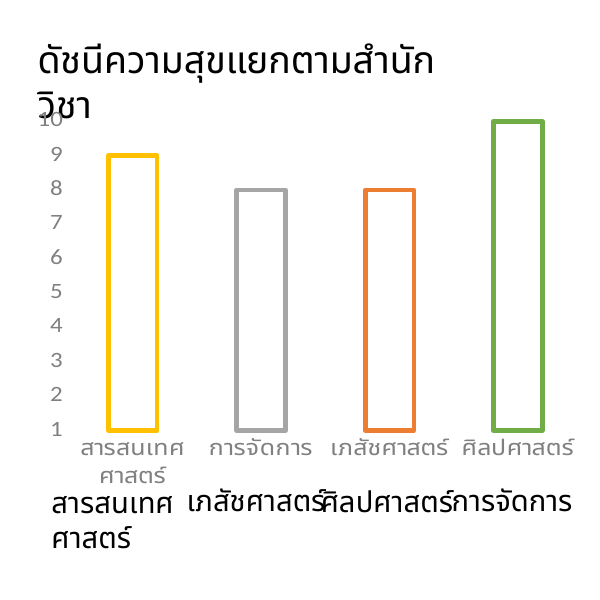

ดัชนีความสุขแยกตามสำนักวิชา

### Chart

| Category | Series 1 |
|---|---|
| สารสนเทศศาสตร์ | 9.0 |
| การจัดการ | 8.0 |
| เภสัชศาสตร์ | 8.0 |
| ศิลปศาสตร์ | 10.0 |
เภสัชศาสตร์
การจัดการ
ศิลปศาสตร์
สารสนเทศศาสตร์